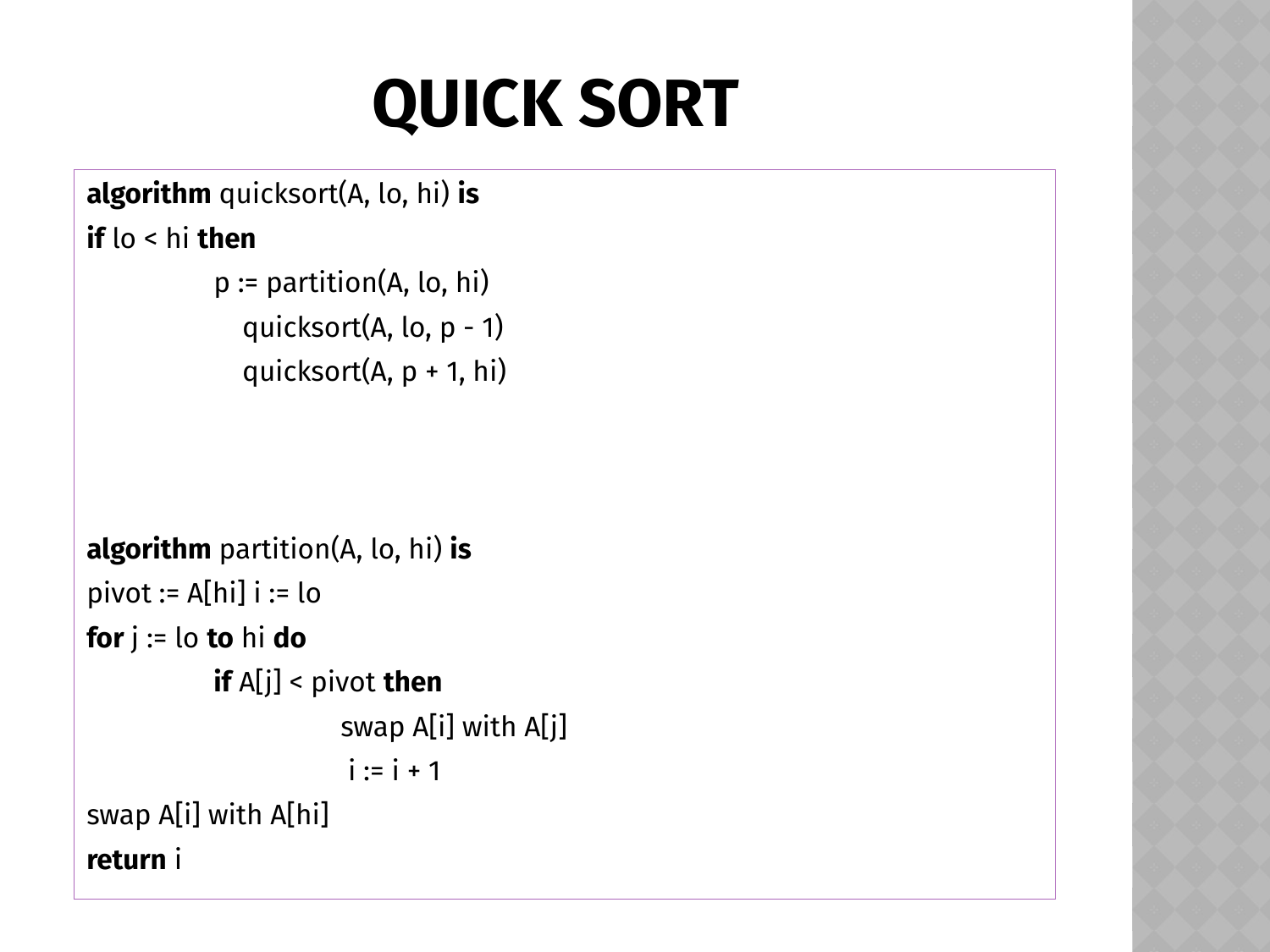

# Quick Sort
algorithm quicksort(A, lo, hi) is
if lo < hi then
 	p := partition(A, lo, hi)
                     quicksort(A, lo, p - 1)
                     quicksort(A, p + 1, hi)

algorithm partition(A, lo, hi) is
pivot := A[hi] i := lo
for j := lo to hi do
	if A[j] < pivot then
                     	swap A[i] with A[j]
	  	 i := i + 1
swap A[i] with A[hi]
return i